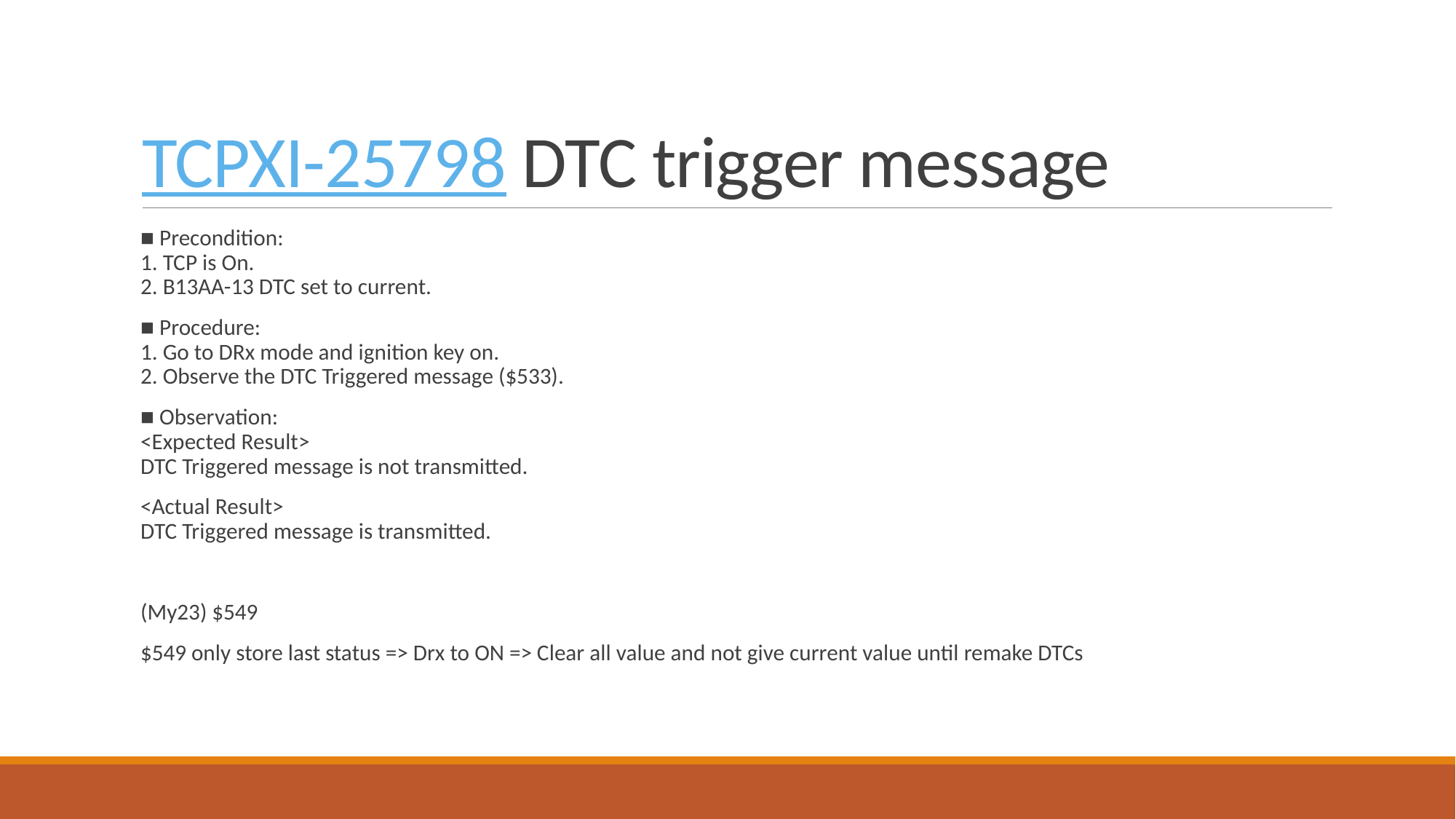

# TCPXI-25798 DTC trigger message
■ Precondition:
1. TCP is On.
2. B13AA-13 DTC set to current.
■ Procedure:
1. Go to DRx mode and ignition key on.
2. Observe the DTC Triggered message ($533).
■ Observation:
<Expected Result>
DTC Triggered message is not transmitted.
<Actual Result>
DTC Triggered message is transmitted.

(My23) $549
$549 only store last status => Drx to ON => Clear all value and not give current value until remake DTCs